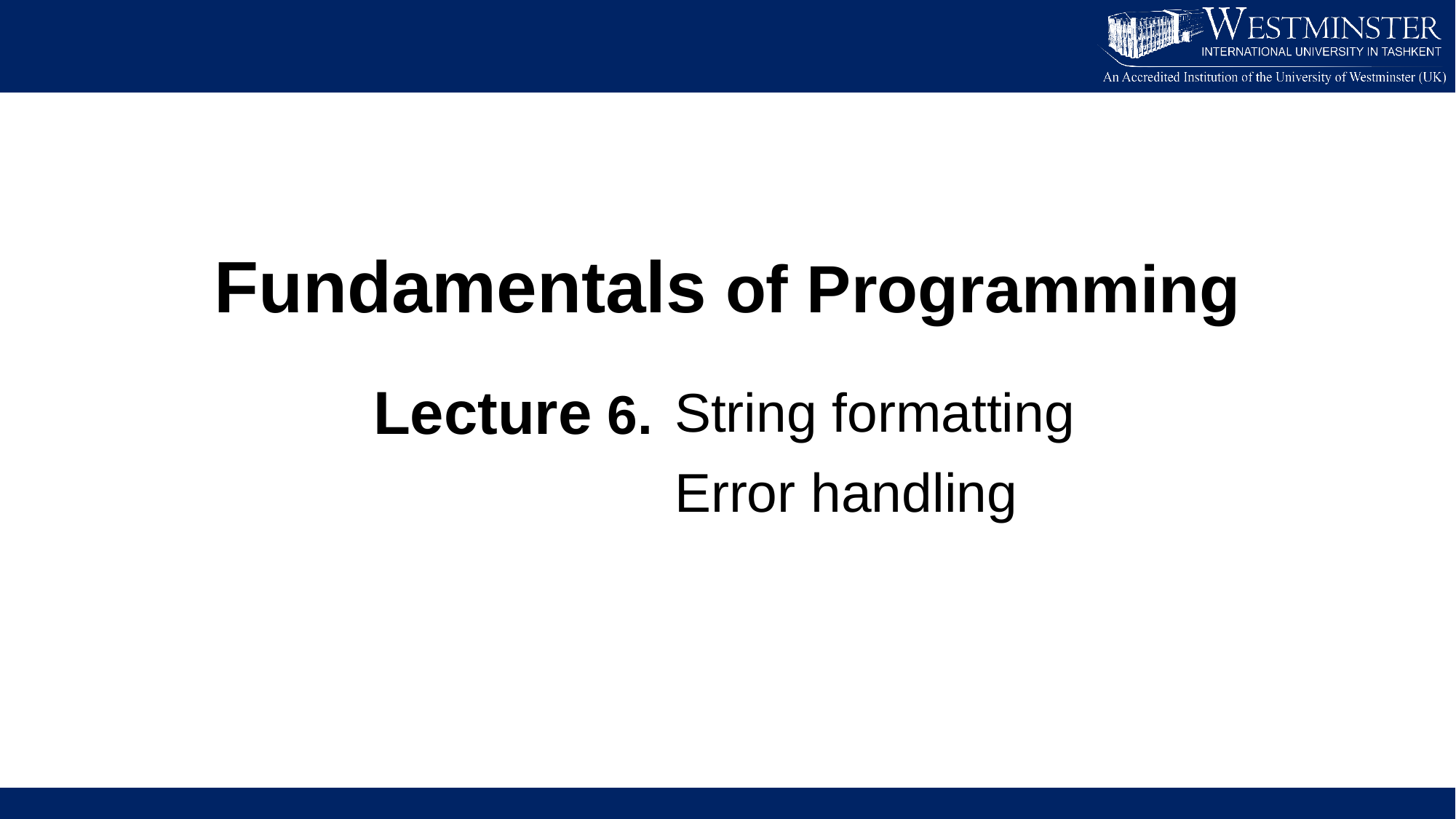

Fundamentals of Programming
| Lecture 6. | String formatting |
| --- | --- |
|  | Error handling |